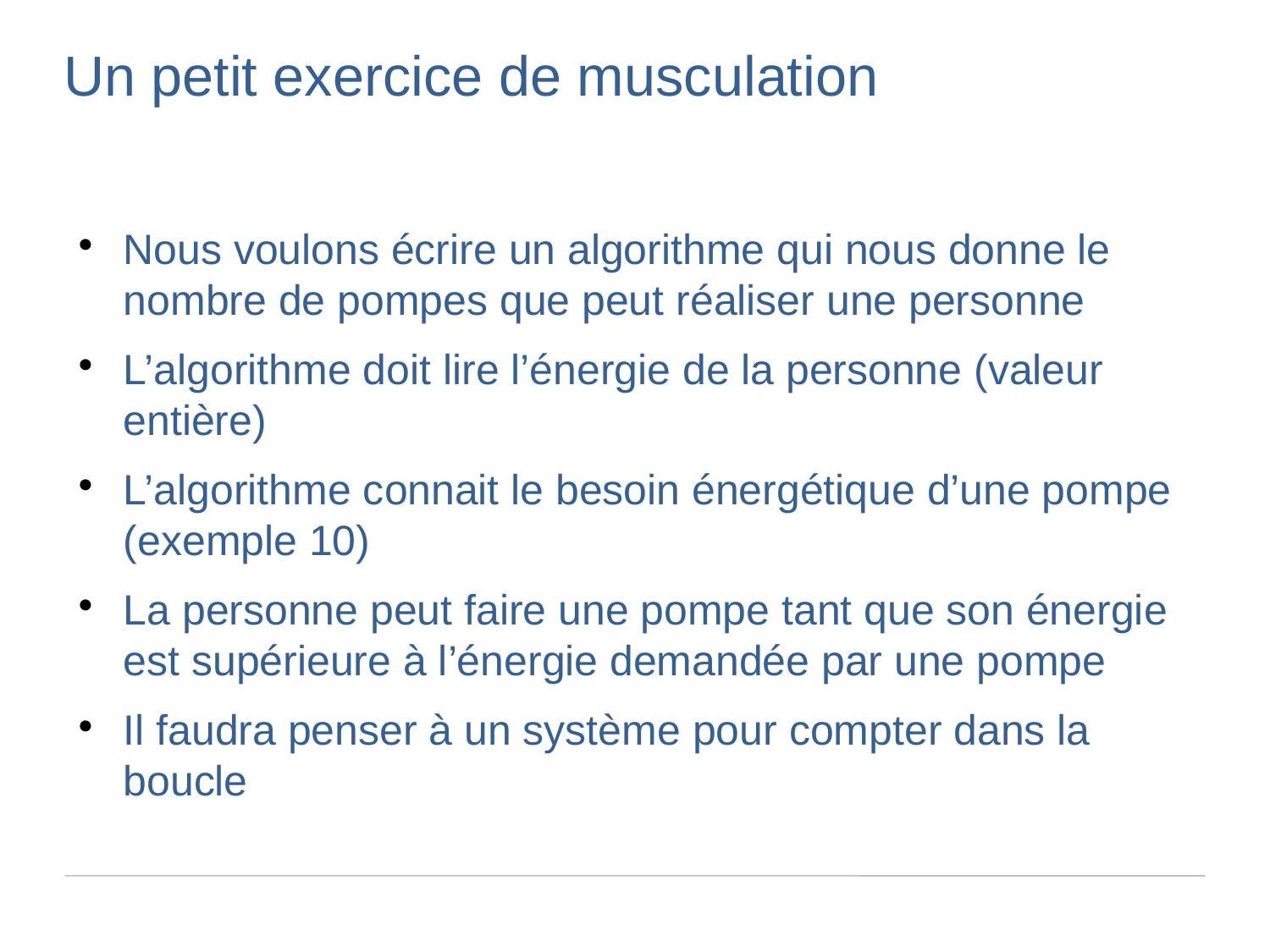

Un petit exercice de musculation
Nous voulons écrire un algorithme qui nous donne le nombre de pompes que peut réaliser une personne
L’algorithme doit lire l’énergie de la personne (valeur entière)
L’algorithme connait le besoin énergétique d’une pompe (exemple 10)
La personne peut faire une pompe tant que son énergie est supérieure à l’énergie demandée par une pompe
Il faudra penser à un système pour compter dans la boucle